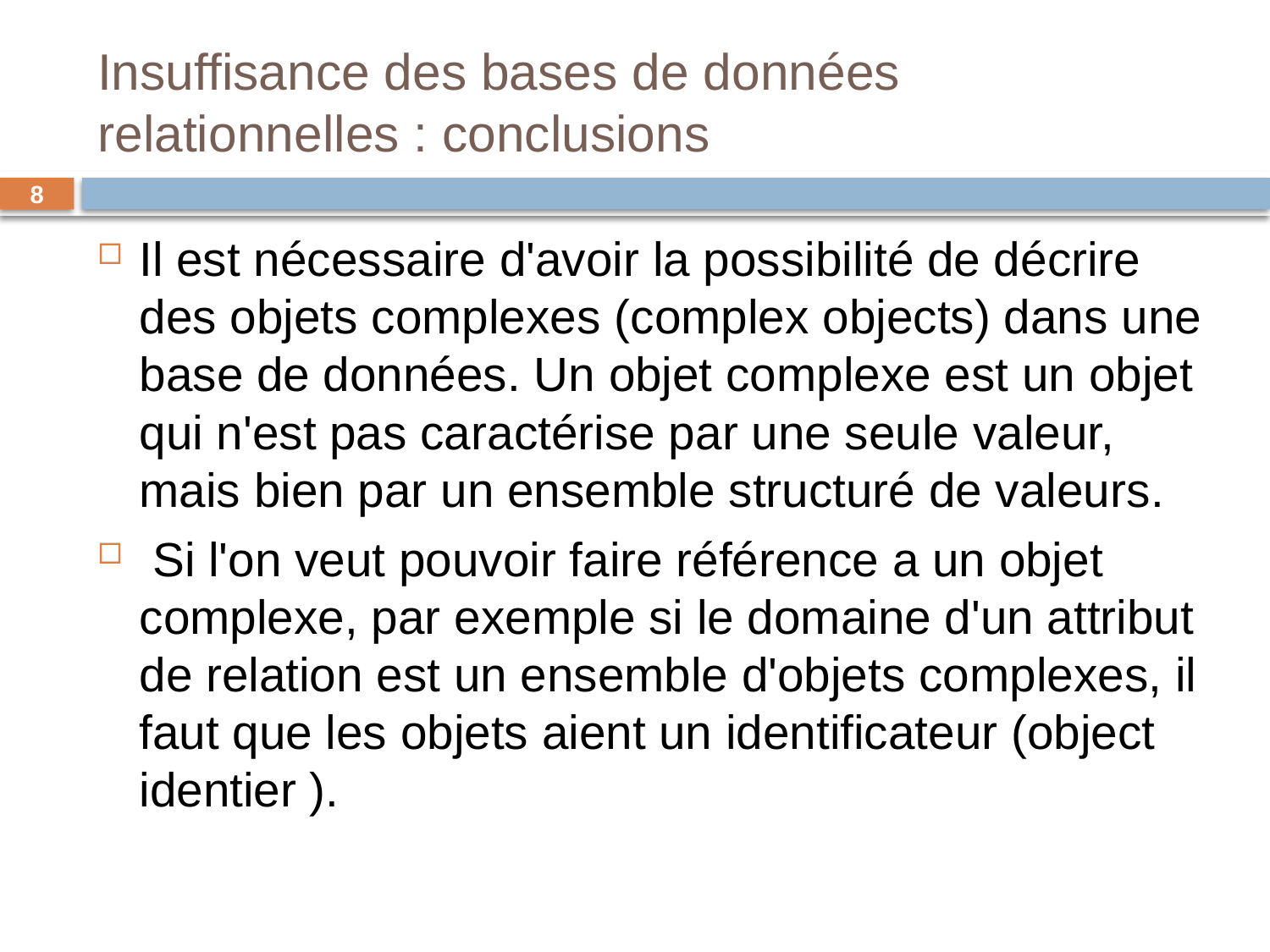

# Insuffisance des bases de données relationnelles : conclusions
8
Il est nécessaire d'avoir la possibilité de décrire des objets complexes (complex objects) dans une base de données. Un objet complexe est un objet qui n'est pas caractérise par une seule valeur, mais bien par un ensemble structuré de valeurs.
 Si l'on veut pouvoir faire référence a un objet complexe, par exemple si le domaine d'un attribut de relation est un ensemble d'objets complexes, il faut que les objets aient un identificateur (object identier ).